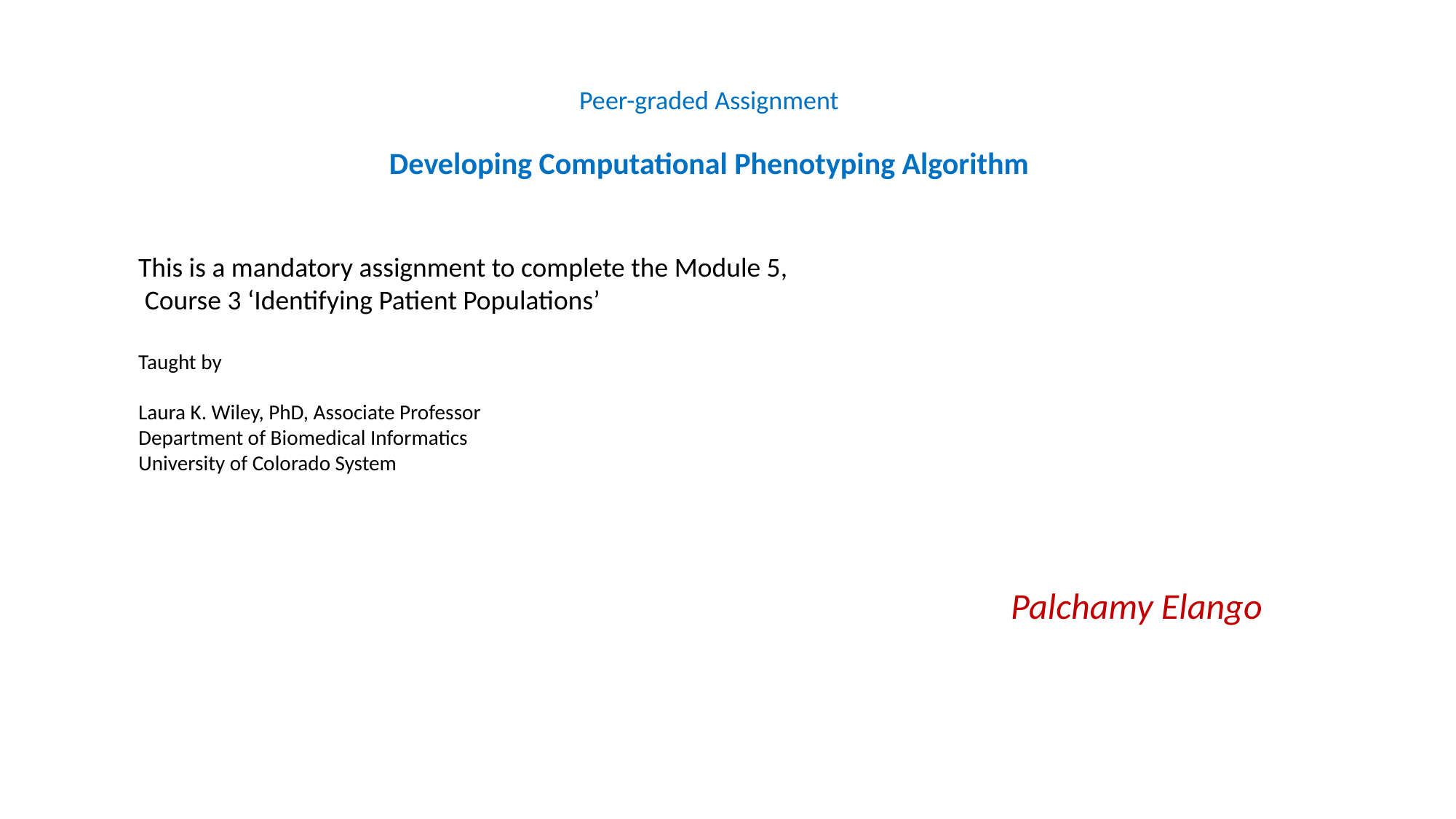

# Peer-graded Assignment Developing Computational Phenotyping Algorithm
This is a mandatory assignment to complete the Module 5,
 Course 3 ‘Identifying Patient Populations’

Taught by

Laura K. Wiley, PhD, Associate Professor
Department of Biomedical Informatics
University of Colorado System

Palchamy Elango